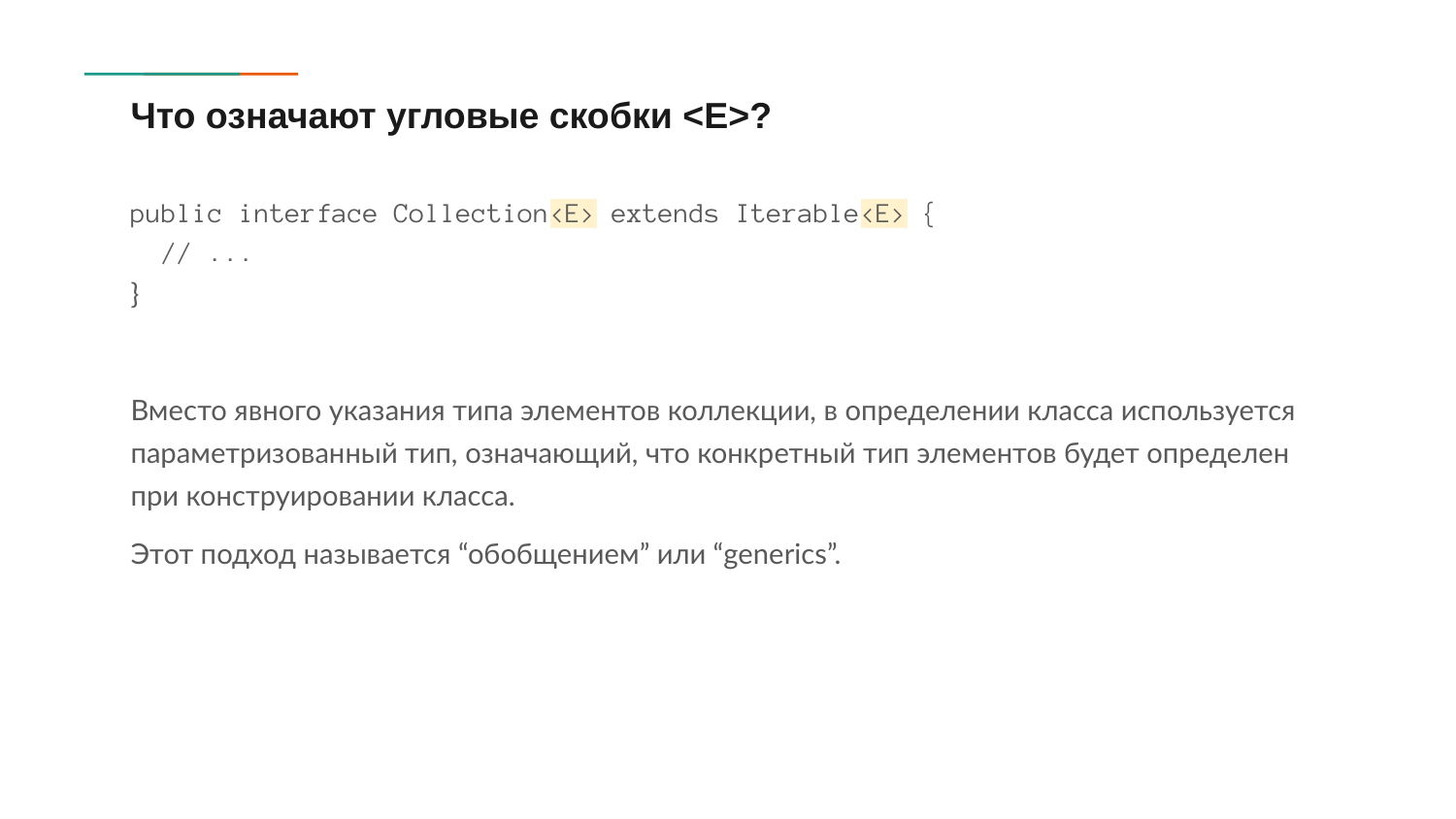

# Что означают угловые скобки <E>?
public interface Collection<E> extends Iterable<E> {
  // ...
}

Вместо явного указания типа элементов коллекции, в определении класса используется параметризованный тип, означающий, что конкретный тип элементов будет определен при конструировании класса.
Этот подход называется “обобщением” или “generics”.